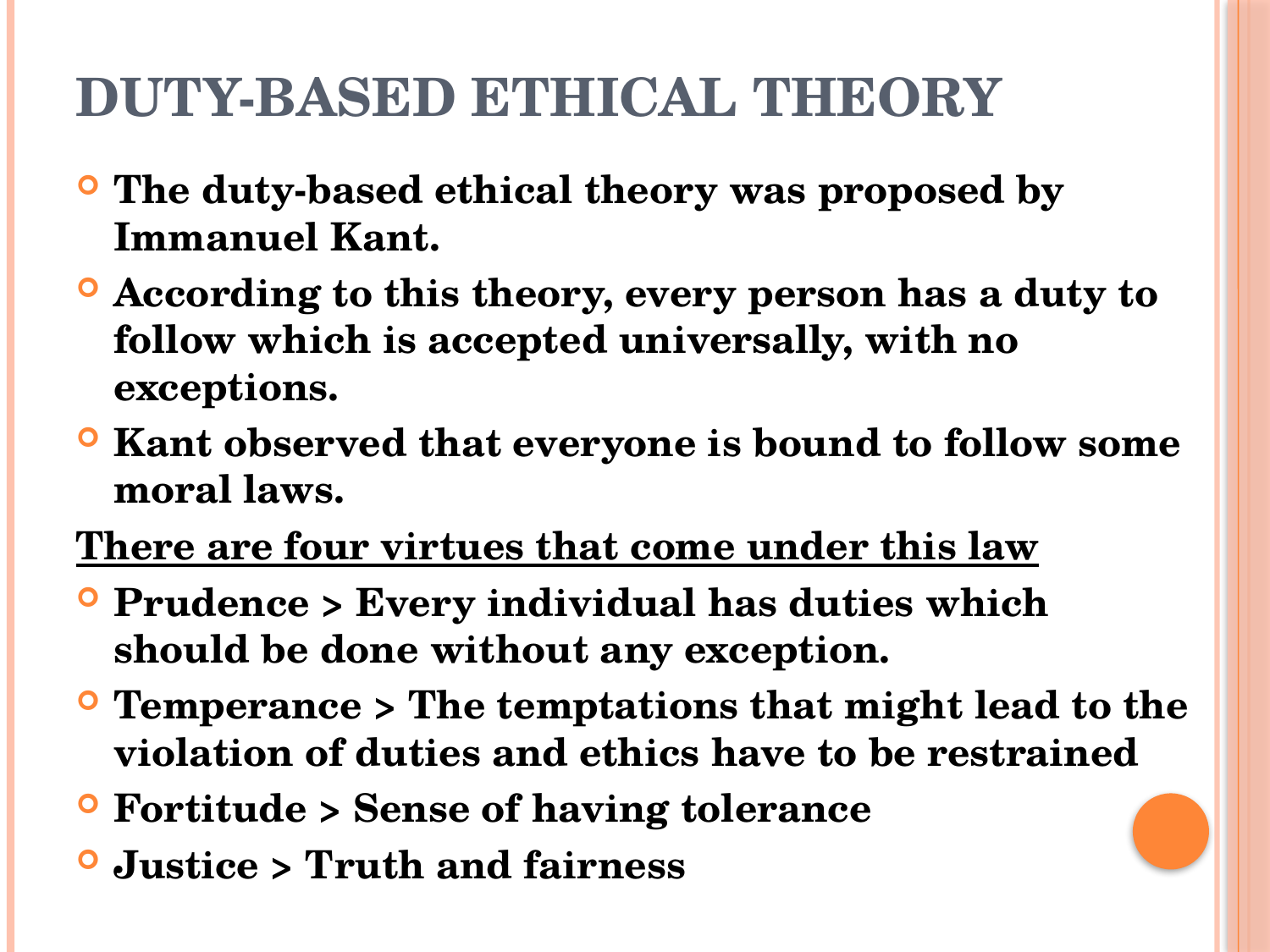

# Duty-based Ethical Theory
The duty-based ethical theory was proposed by Immanuel Kant.
According to this theory, every person has a duty to follow which is accepted universally, with no exceptions.
Kant observed that everyone is bound to follow some moral laws.
There are four virtues that come under this law
Prudence > Every individual has duties which should be done without any exception.
Temperance > The temptations that might lead to the violation of duties and ethics have to be restrained
Fortitude > Sense of having tolerance
Justice > Truth and fairness